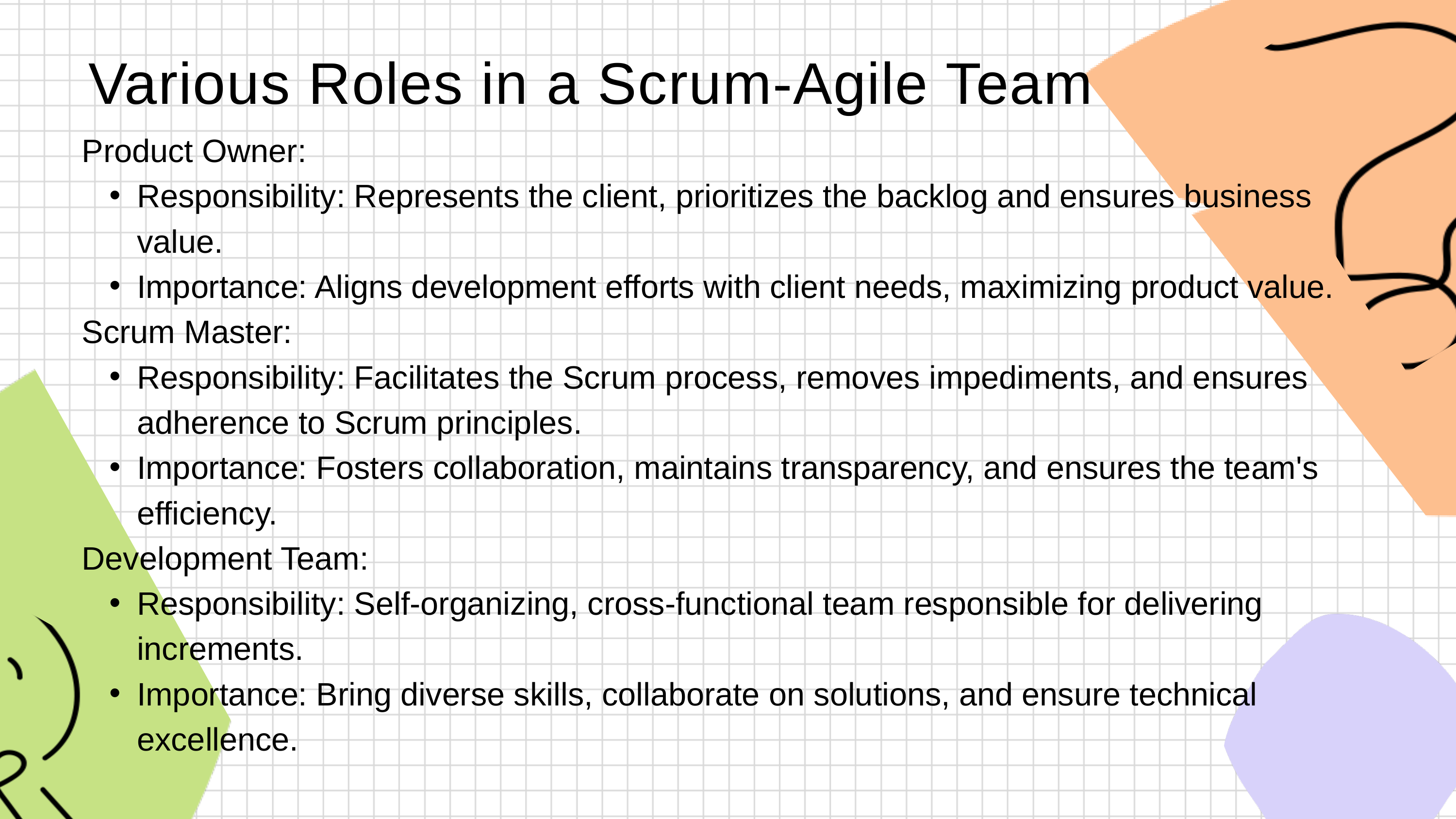

Various Roles in a Scrum-Agile Team
Product Owner:
Responsibility: Represents the client, prioritizes the backlog and ensures business value.
Importance: Aligns development efforts with client needs, maximizing product value.
Scrum Master:
Responsibility: Facilitates the Scrum process, removes impediments, and ensures adherence to Scrum principles.
Importance: Fosters collaboration, maintains transparency, and ensures the team's efficiency.
Development Team:
Responsibility: Self-organizing, cross-functional team responsible for delivering increments.
Importance: Bring diverse skills, collaborate on solutions, and ensure technical excellence.